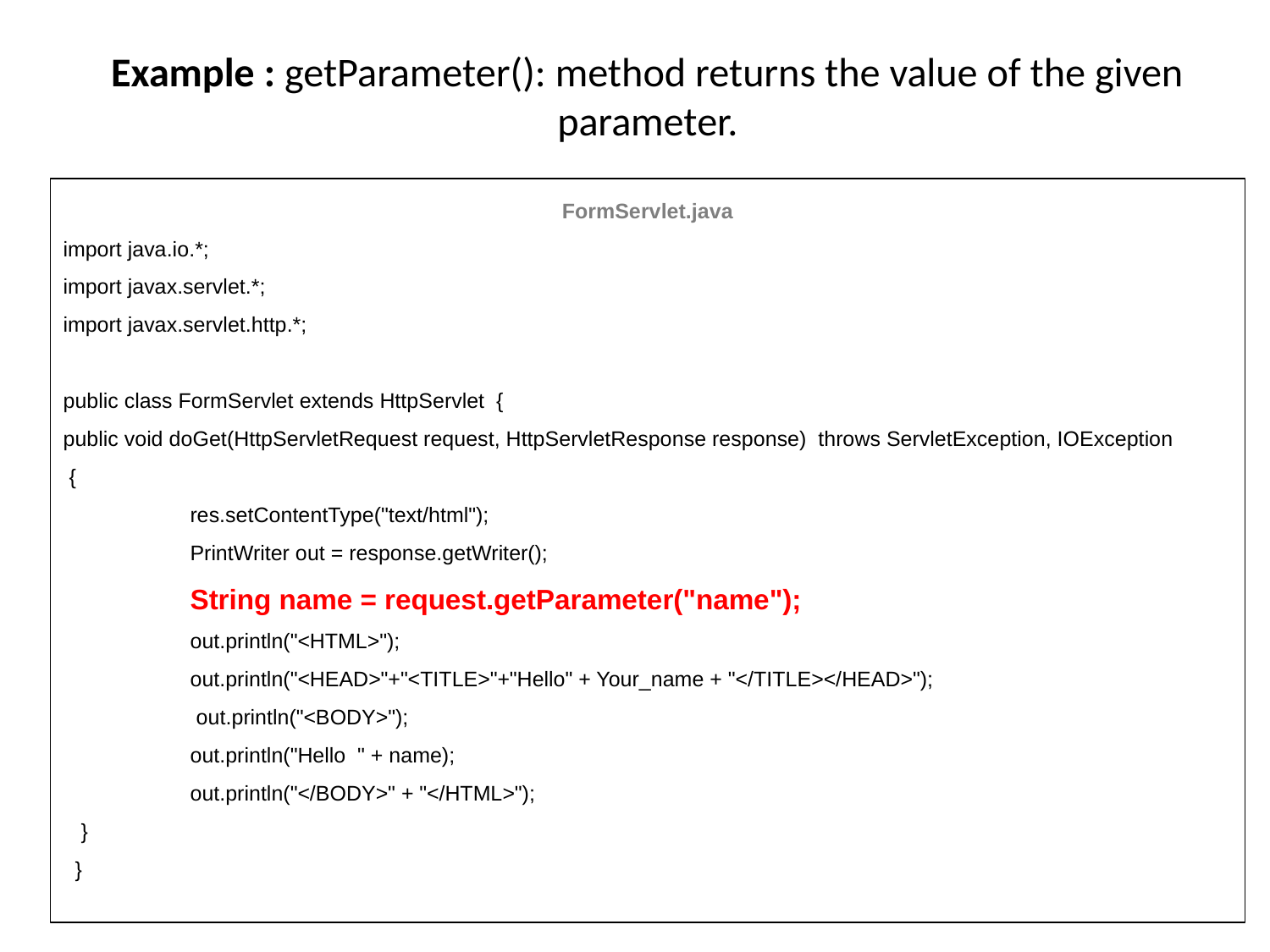

# Example : getParameter(): method returns the value of the given parameter.
FormServlet.java
import java.io.*;
import javax.servlet.*;
import javax.servlet.http.*;

public class FormServlet extends HttpServlet  {
public void doGet(HttpServletRequest request, HttpServletResponse response)  throws ServletException, IOException
 {
	res.setContentType("text/html");
   	PrintWriter out = response.getWriter();
   	String name = request.getParameter("name");
	out.println("<HTML>");
	out.println("<HEAD>"+"<TITLE>"+"Hello" + Your_name + "</TITLE></HEAD>");
   	 out.println("<BODY>");
    	out.println("Hello  " + name);
   	out.println("</BODY>" + "</HTML>");
   }
  }